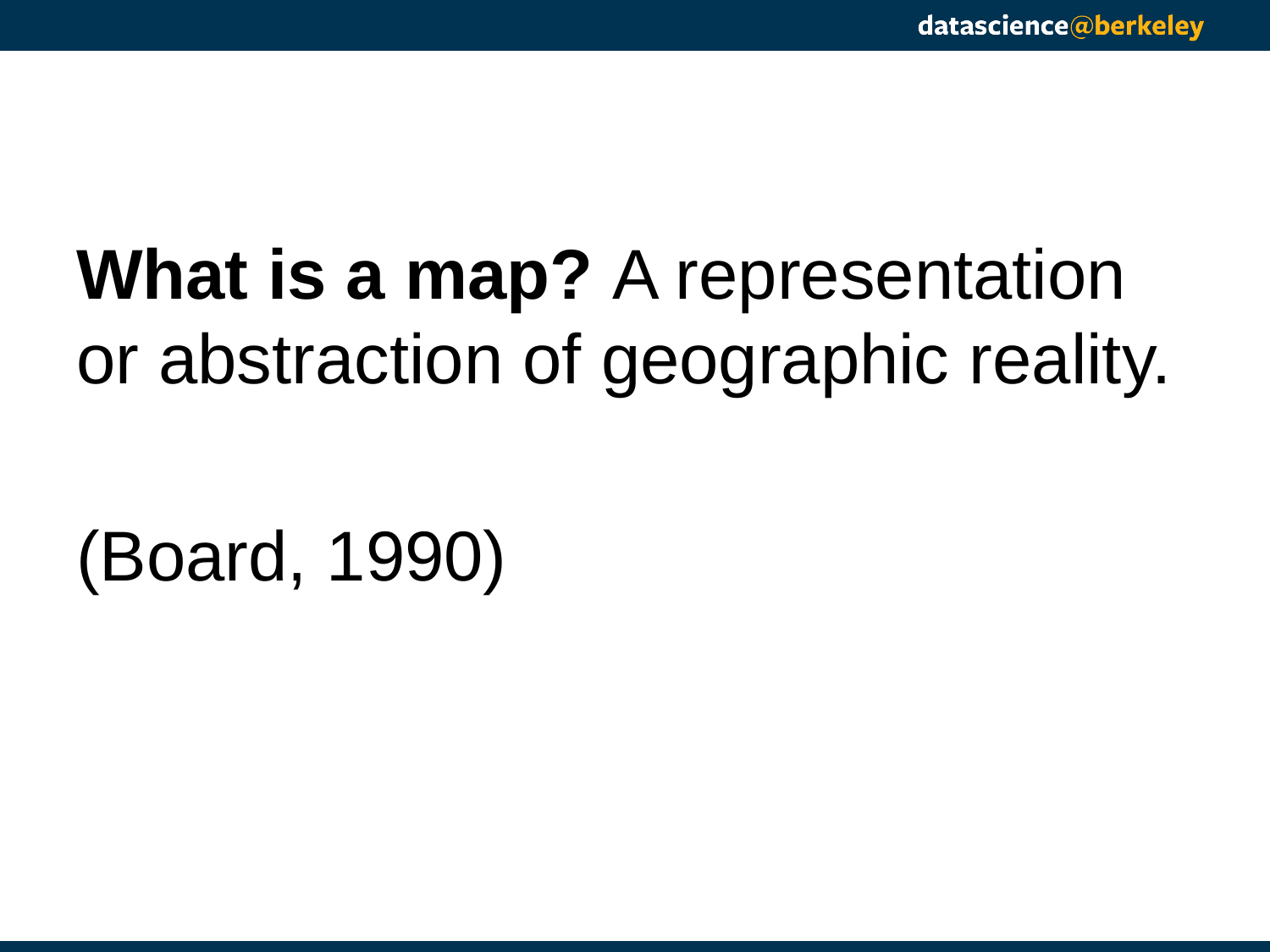

What is a map? A representation or abstraction of geographic reality.

(Board, 1990)